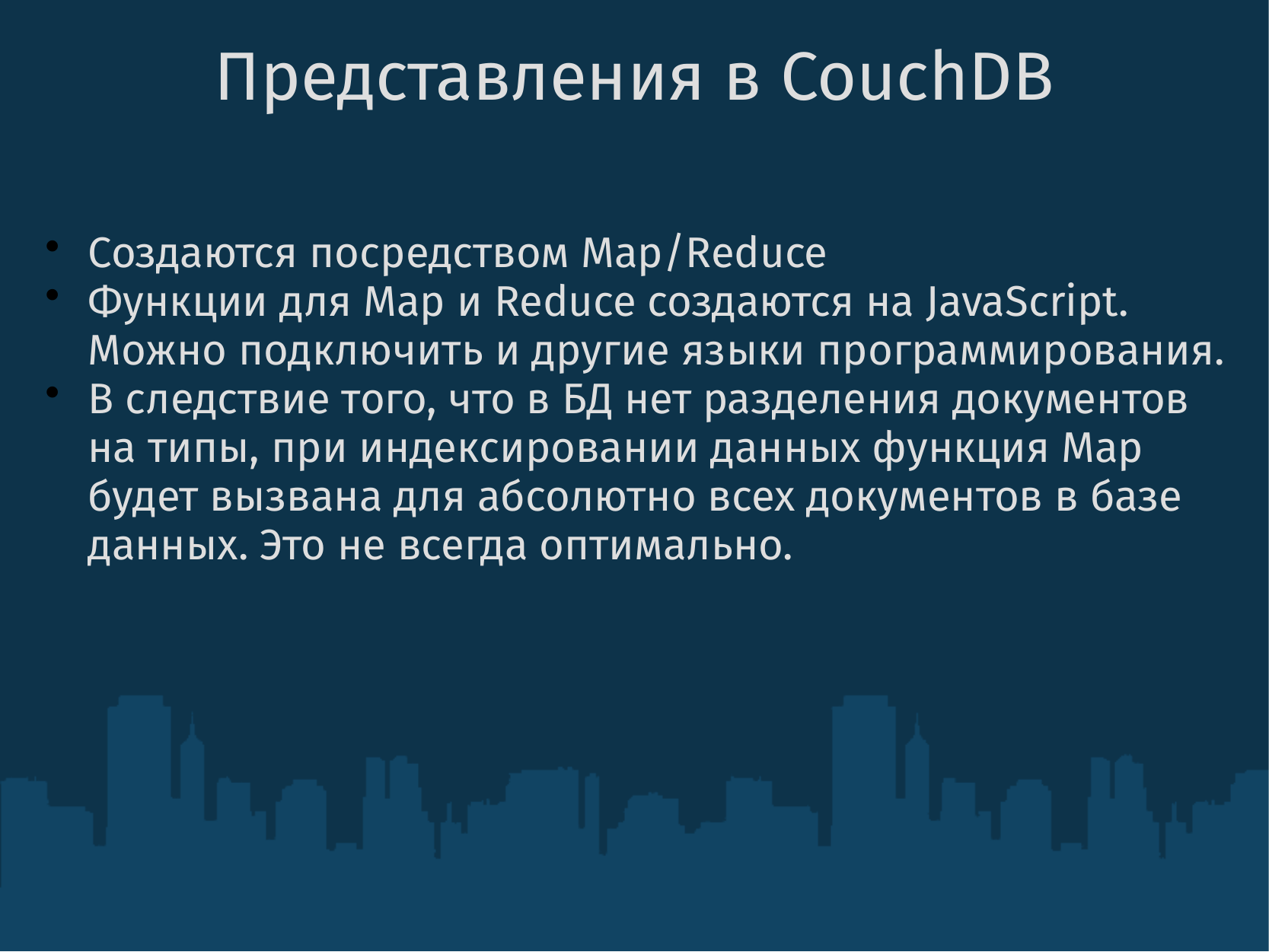

# Представления в CouchDB
Создаются посредством Map/Reduce
Функции для Map и Reduce создаются на JavaScript. Можно подключить и другие языки программирования.
В следствие того, что в БД нет разделения документов на типы, при индексировании данных функция Map будет вызвана для абсолютно всех документов в базе данных. Это не всегда оптимально.